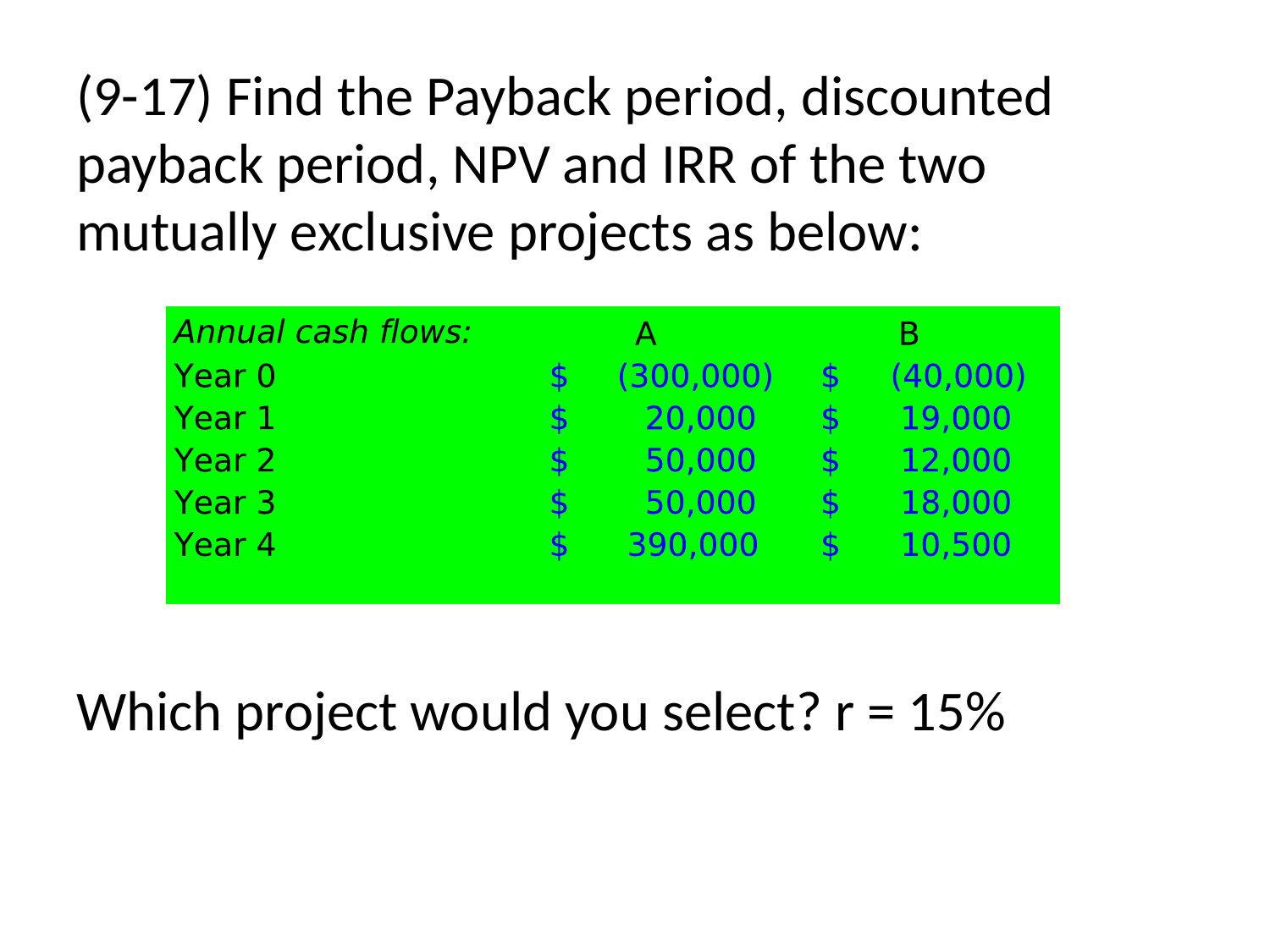

(9-17) Find the Payback period, discounted payback period, NPV and IRR of the two mutually exclusive projects as below:

Which project would you select? r = 15%